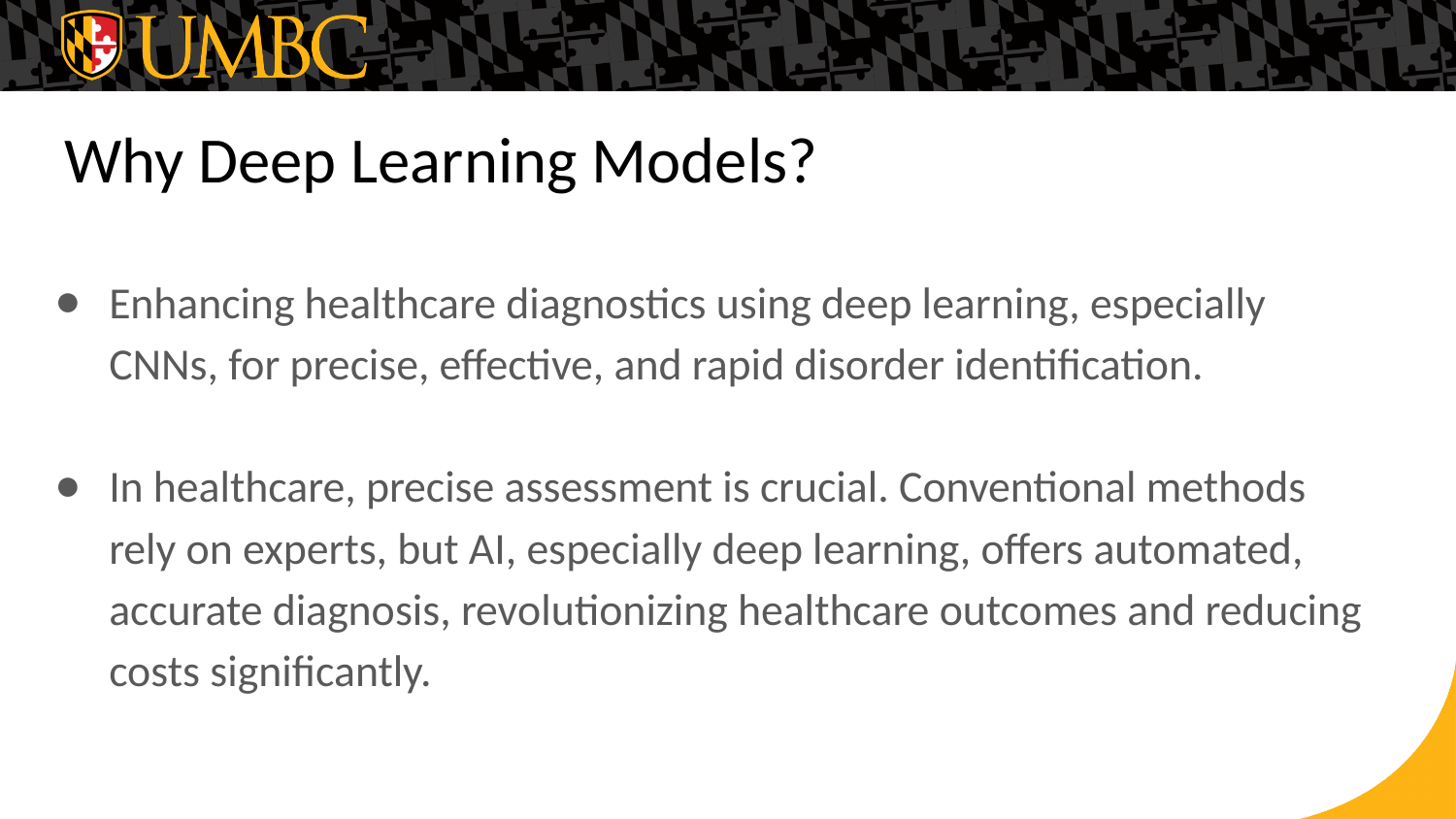

# Why Deep Learning Models?

Enhancing healthcare diagnostics using deep learning, especially CNNs, for precise, effective, and rapid disorder identification.

In healthcare, precise assessment is crucial. Conventional methods rely on experts, but AI, especially deep learning, offers automated, accurate diagnosis, revolutionizing healthcare outcomes and reducing costs significantly.